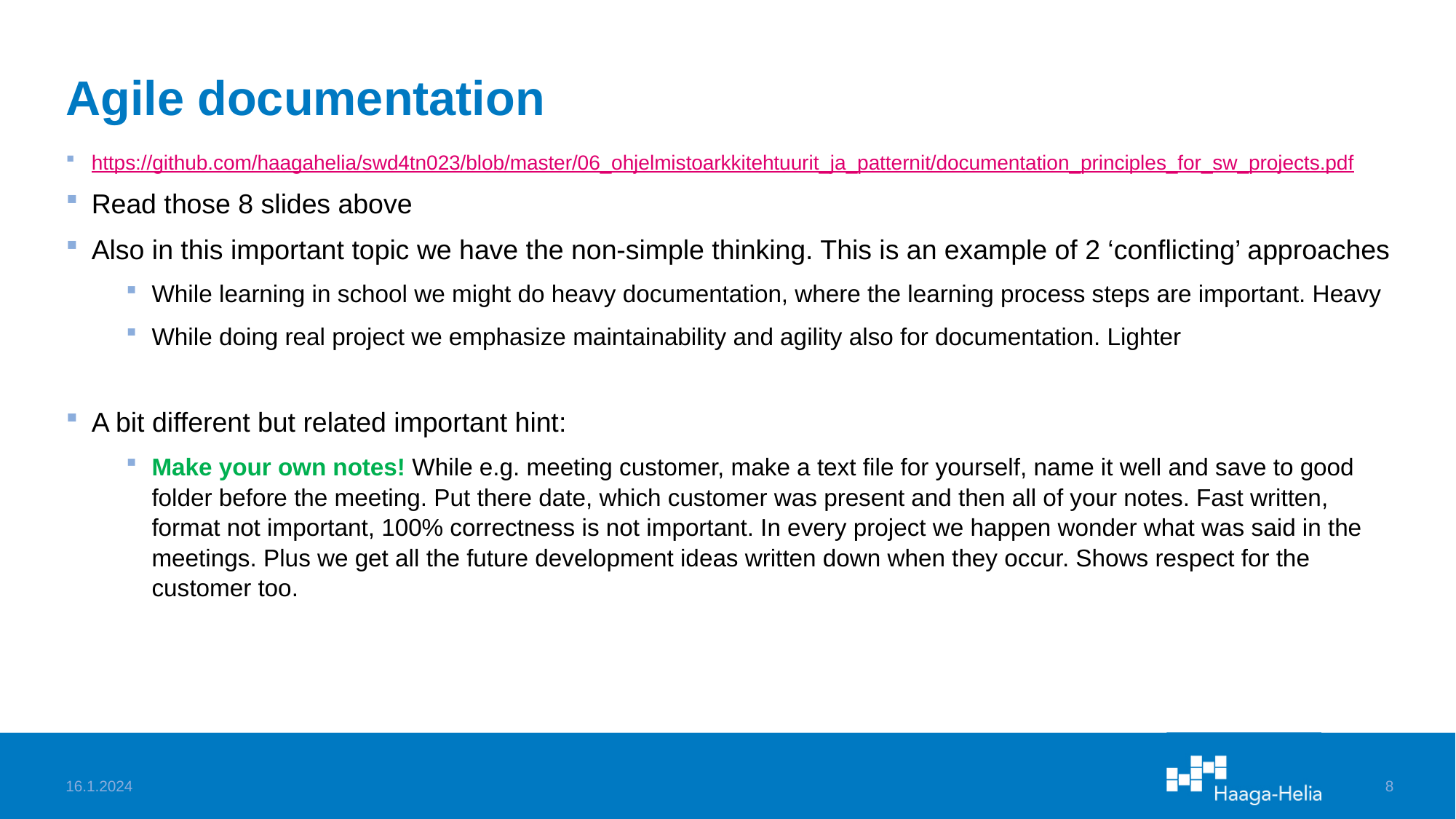

# Agile documentation
https://github.com/haagahelia/swd4tn023/blob/master/06_ohjelmistoarkkitehtuurit_ja_patternit/documentation_principles_for_sw_projects.pdf
Read those 8 slides above
Also in this important topic we have the non-simple thinking. This is an example of 2 ‘conflicting’ approaches
While learning in school we might do heavy documentation, where the learning process steps are important. Heavy
While doing real project we emphasize maintainability and agility also for documentation. Lighter

A bit different but related important hint:
Make your own notes! While e.g. meeting customer, make a text file for yourself, name it well and save to good folder before the meeting. Put there date, which customer was present and then all of your notes. Fast written, format not important, 100% correctness is not important. In every project we happen wonder what was said in the meetings. Plus we get all the future development ideas written down when they occur. Shows respect for the customer too.

16.1.2024

8